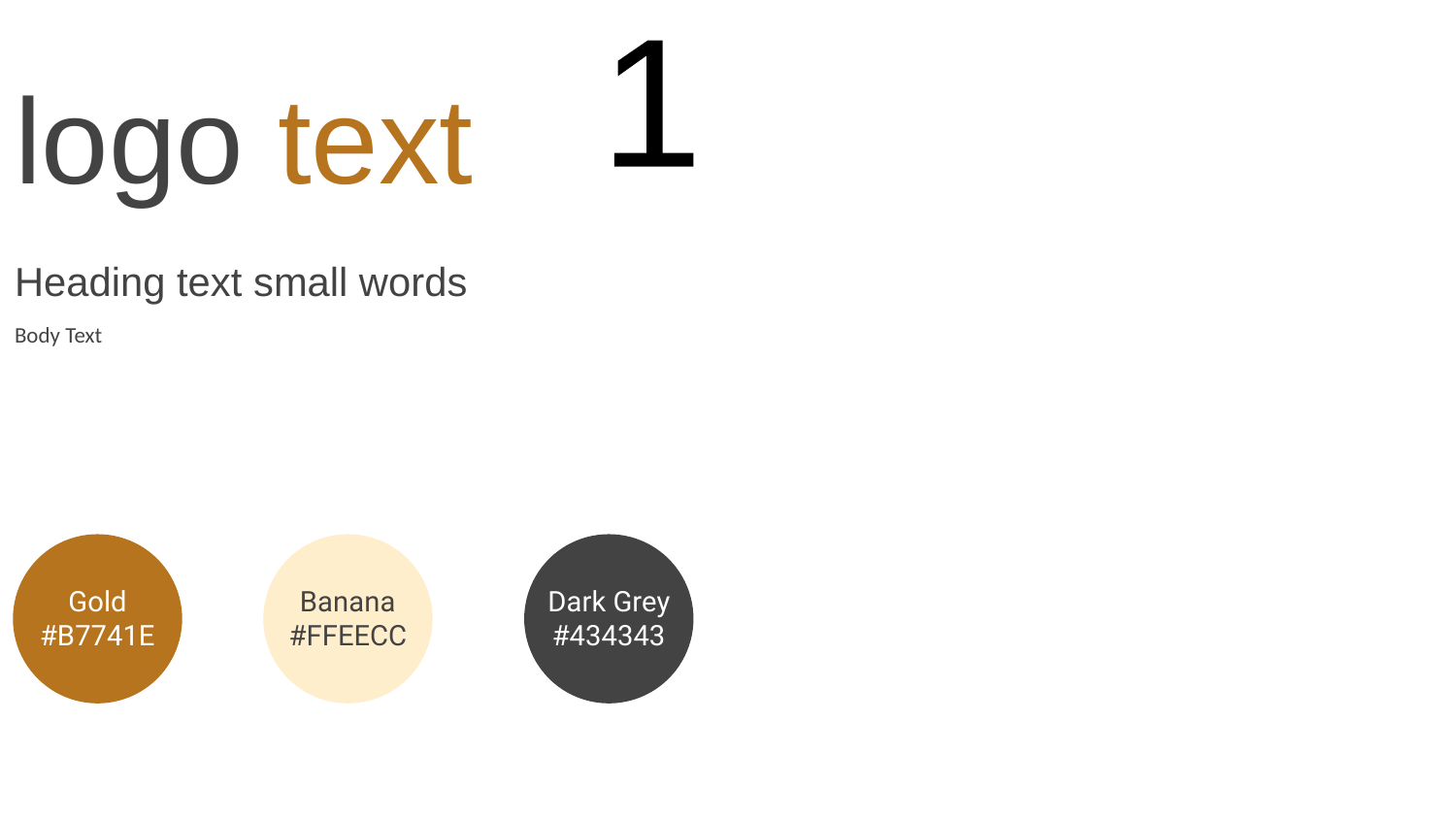

logo text
Heading text small words
Body Text
1

Gold
#B7741E
Banana
#FFEECC
Dark Grey
#434343